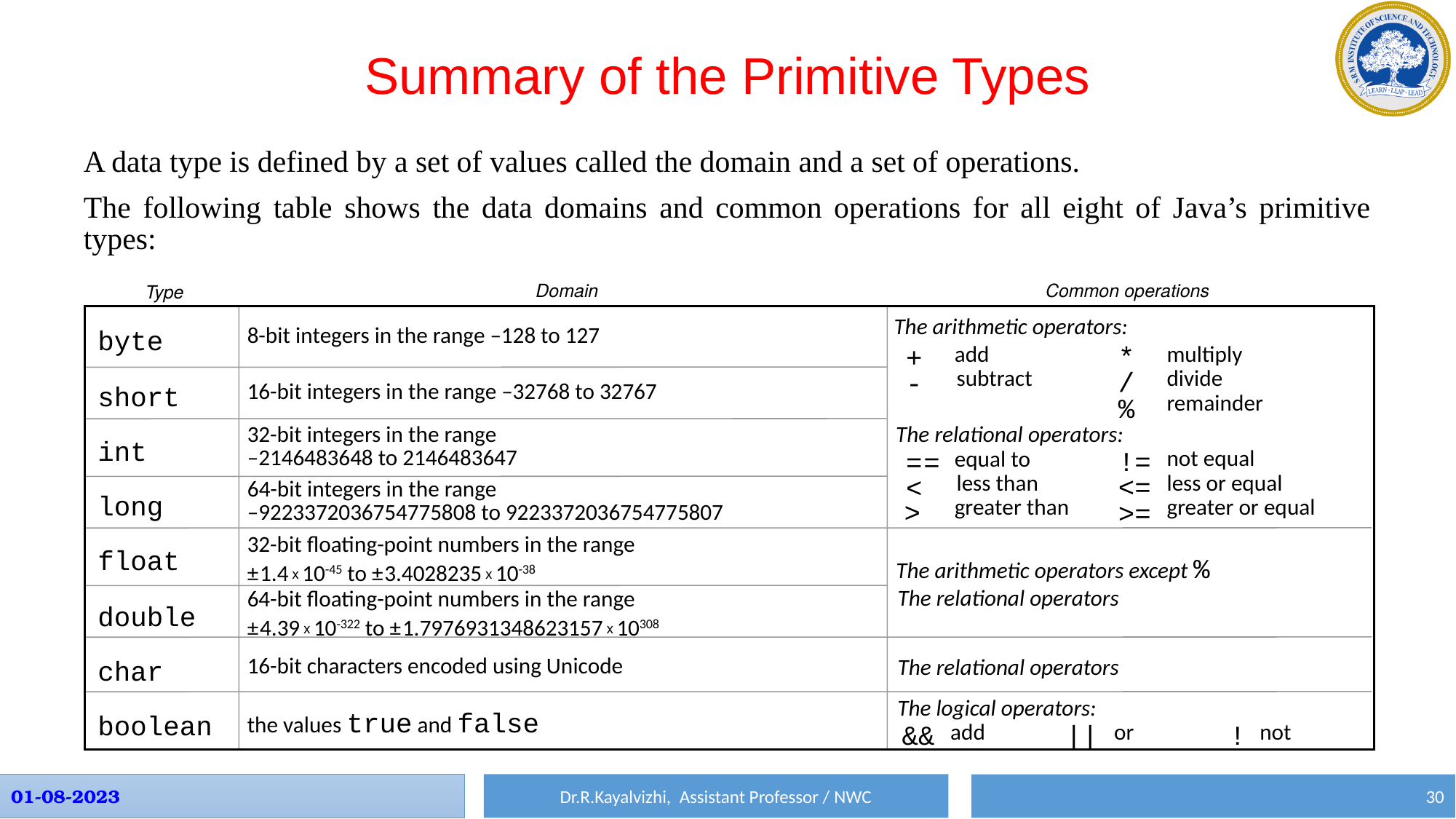

# Summary of the Primitive Types
A data type is defined by a set of values called the domain and a set of operations.
The following table shows the data domains and common operations for all eight of Java’s primitive types:
Domain
Common operations
Type

The arithmetic operators:
8-bit integers in the range –128 to 127
byte
multiply
add
*
+
subtract
divide
/
-

16-bit integers in the range –32768 to 32767
short
remainder
%

The relational operators:
32-bit integers in the range
–2146483648 to 2146483647
int
not equal
equal to
!=
= =
less than
less or equal
<=
<
64-bit integers in the range
–9223372036754775808 to 9223372036754775807

long
greater than
greater or equal
>

>=
32-bit floating-point numbers in the range
± 1.4 x 10-45 to ± 3.4028235 x 10-38

float
The arithmetic operators except %
The relational operators
64-bit floating-point numbers in the range
± 4.39 x 10-322 to ± 1.7976931348623157 x 10308

double

The relational operators
16-bit characters encoded using Unicode
char
The logical operators:

the values true and false
boolean
add
or
not
&&
||
!
Dr.R.Kayalvizhi,  Assistant Professor / NWC
01-08-2023
30